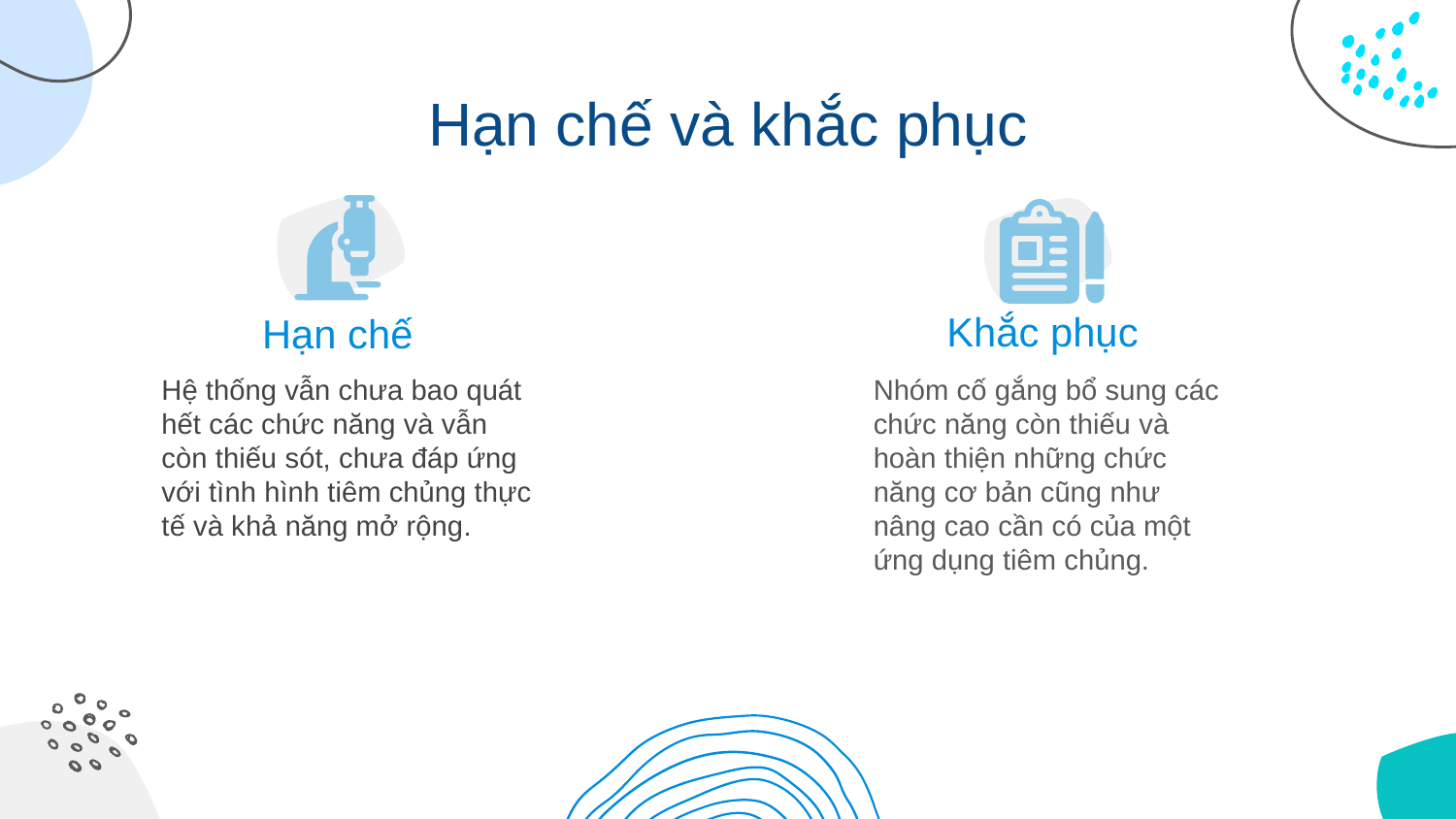

# Hạn chế và khắc phục

Khắc phục
Hạn chế
Nhóm cố gắng bổ sung các chức năng còn thiếu và hoàn thiện những chức năng cơ bản cũng như nâng cao cần có của một ứng dụng tiêm chủng.
Hệ thống vẫn chưa bao quát hết các chức năng và vẫn còn thiếu sót, chưa đáp ứng với tình hình tiêm chủng thực tế và khả năng mở rộng.